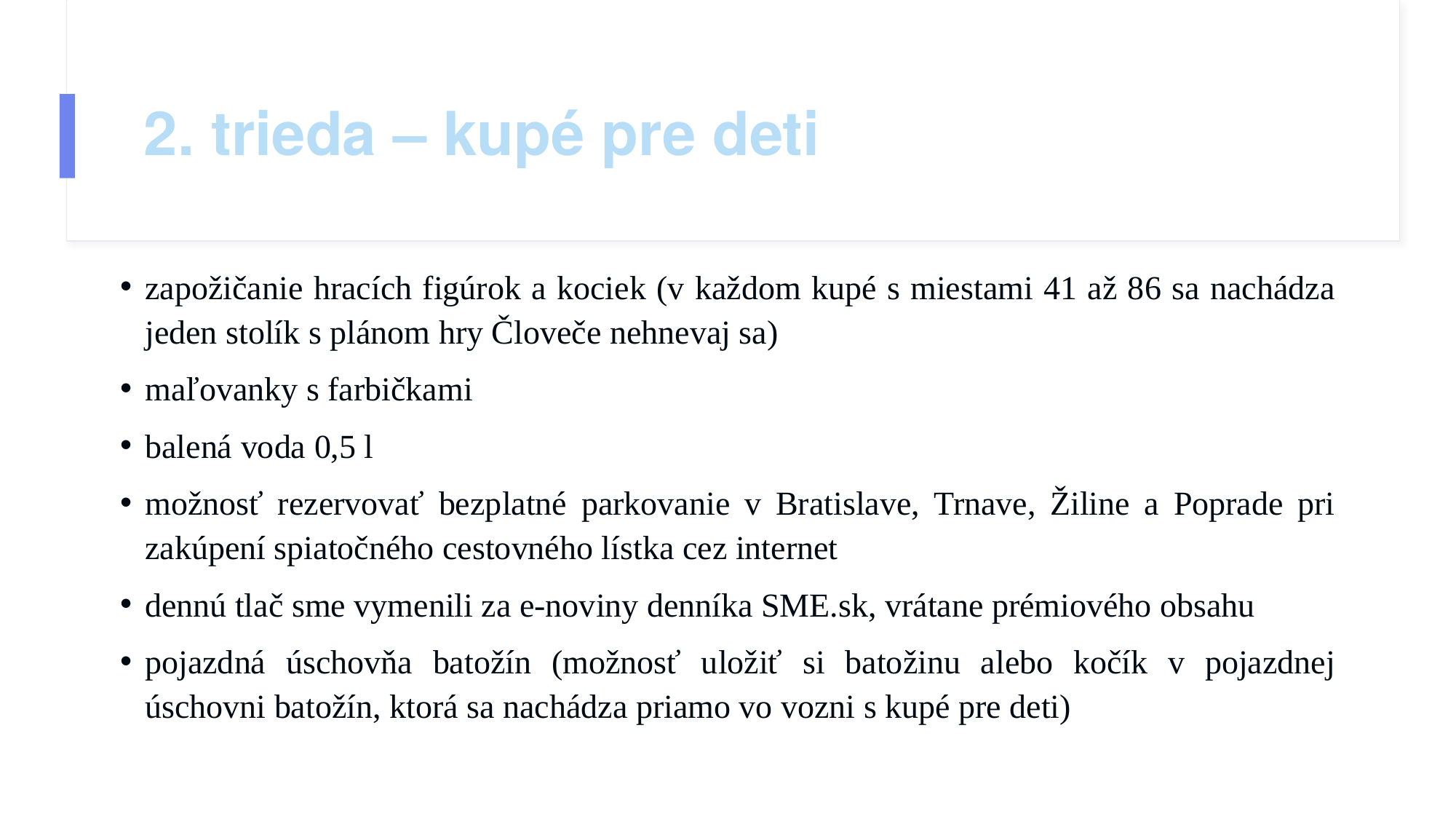

# 2. trieda – kupé pre deti
zapožičanie hracích figúrok a kociek (v každom kupé s miestami 41 až 86 sa nachádza jeden stolík s plánom hry Človeče nehnevaj sa)
maľovanky s farbičkami
balená voda 0,5 l
možnosť rezervovať bezplatné parkovanie v Bratislave, Trnave, Žiline a Poprade pri zakúpení spiatočného cestovného lístka cez internet
dennú tlač sme vymenili za e-noviny denníka SME.sk, vrátane prémiového obsahu
pojazdná úschovňa batožín (možnosť uložiť si batožinu alebo kočík v pojazdnej úschovni batožín, ktorá sa nachádza priamo vo vozni s kupé pre deti)